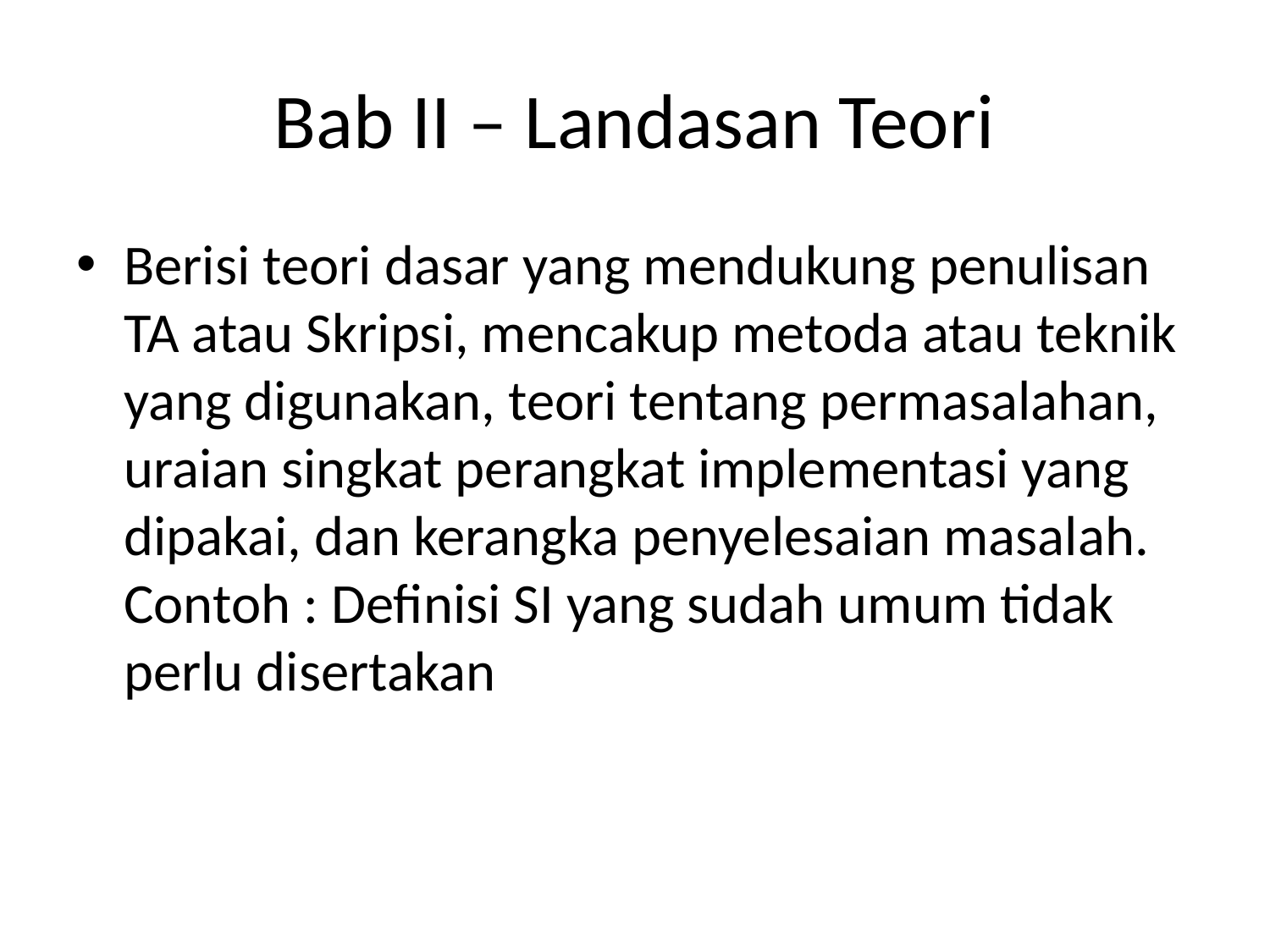

# Bab II – Landasan Teori
Berisi teori dasar yang mendukung penulisan TA atau Skripsi, mencakup metoda atau teknik yang digunakan, teori tentang permasalahan, uraian singkat perangkat implementasi yang dipakai, dan kerangka penyelesaian masalah. Contoh : Definisi SI yang sudah umum tidak perlu disertakan